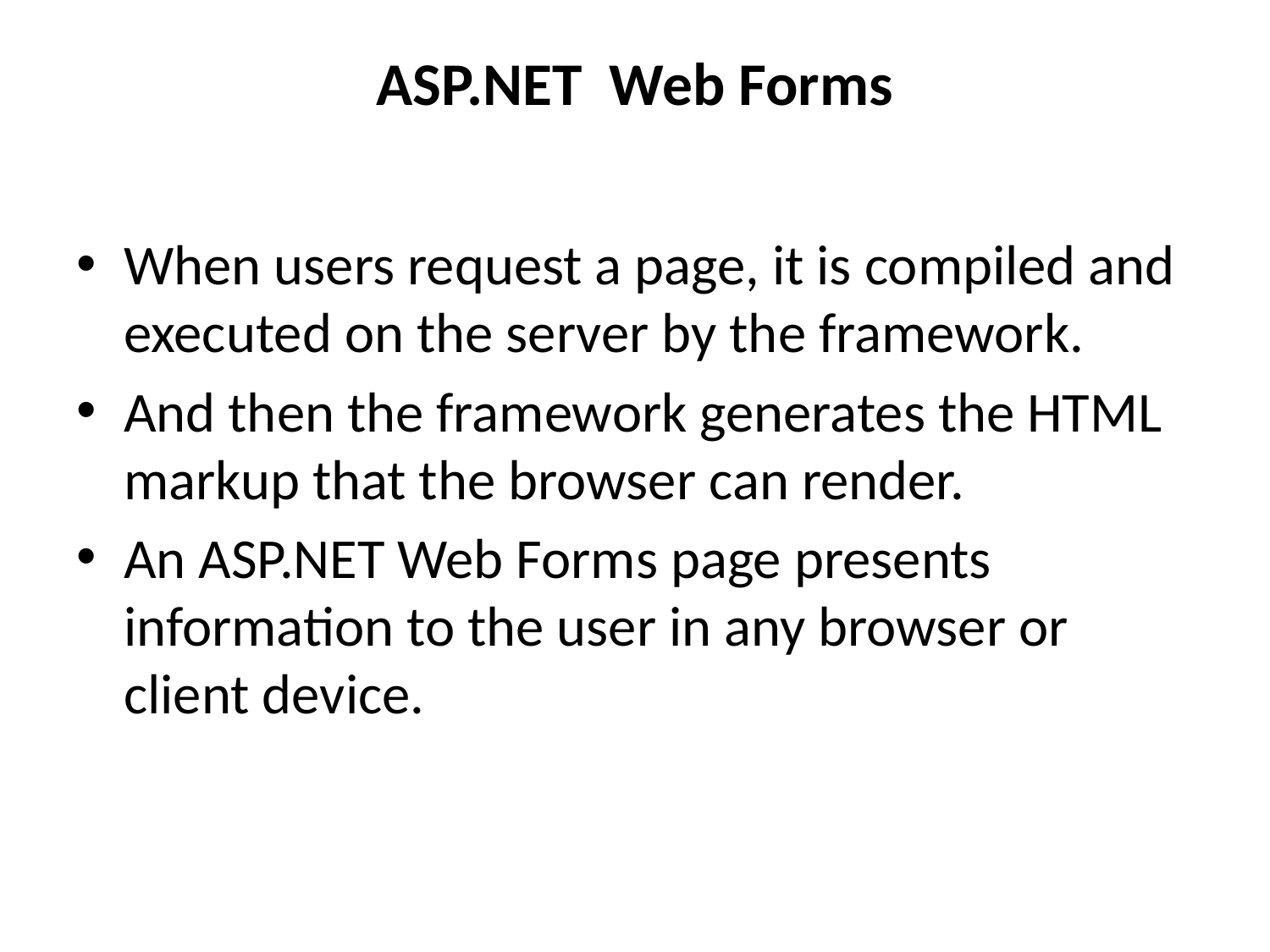

# ASP.NET  Web Forms
When users request a page, it is compiled and executed on the server by the framework.
And then the framework generates the HTML markup that the browser can render.
An ASP.NET Web Forms page presents information to the user in any browser or client device.